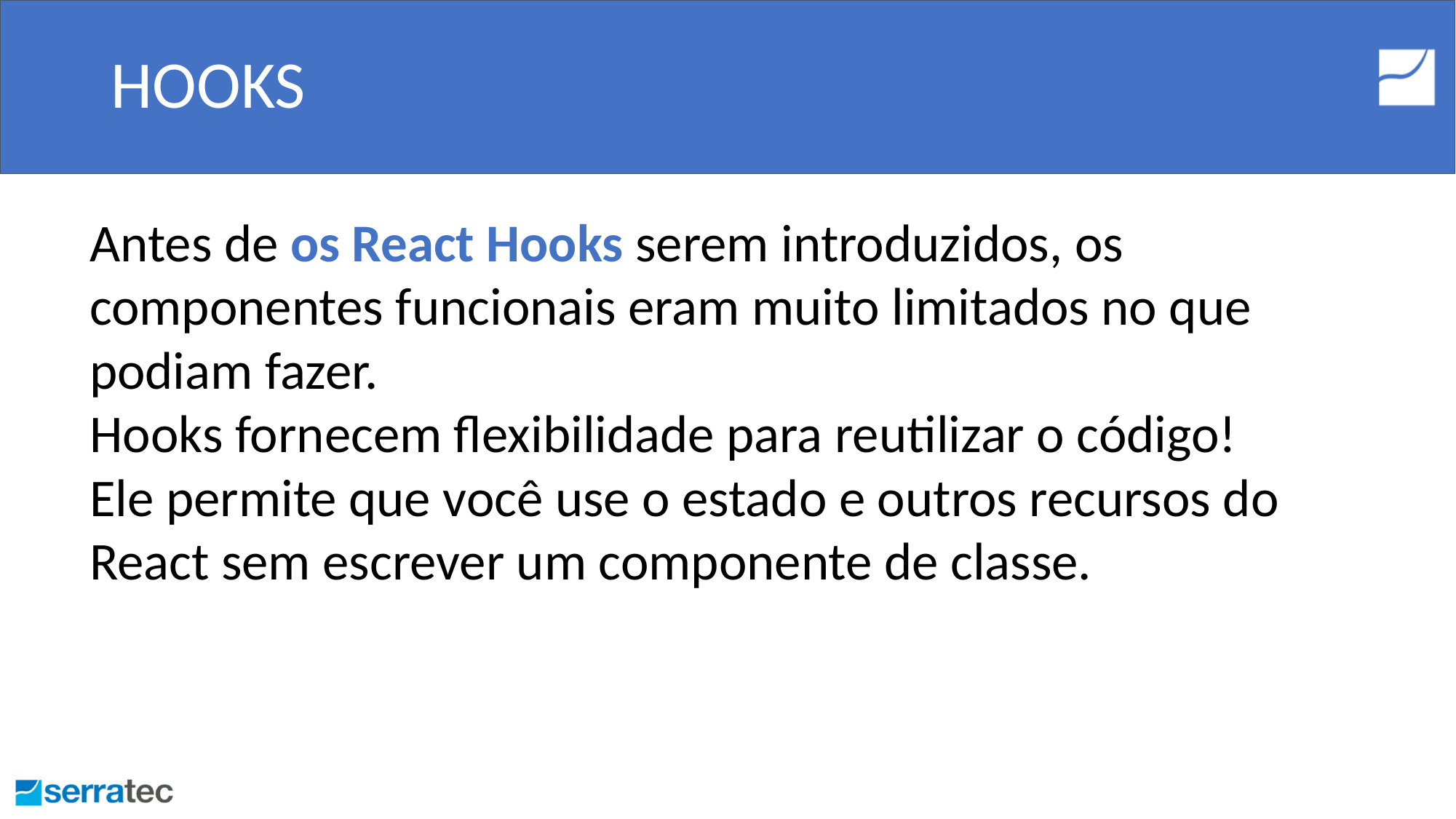

# HOOKS
Antes de os React Hooks serem introduzidos, os componentes funcionais eram muito limitados no que podiam fazer.
Hooks fornecem flexibilidade para reutilizar o código!
Ele permite que você use o estado e outros recursos do React sem escrever um componente de classe.